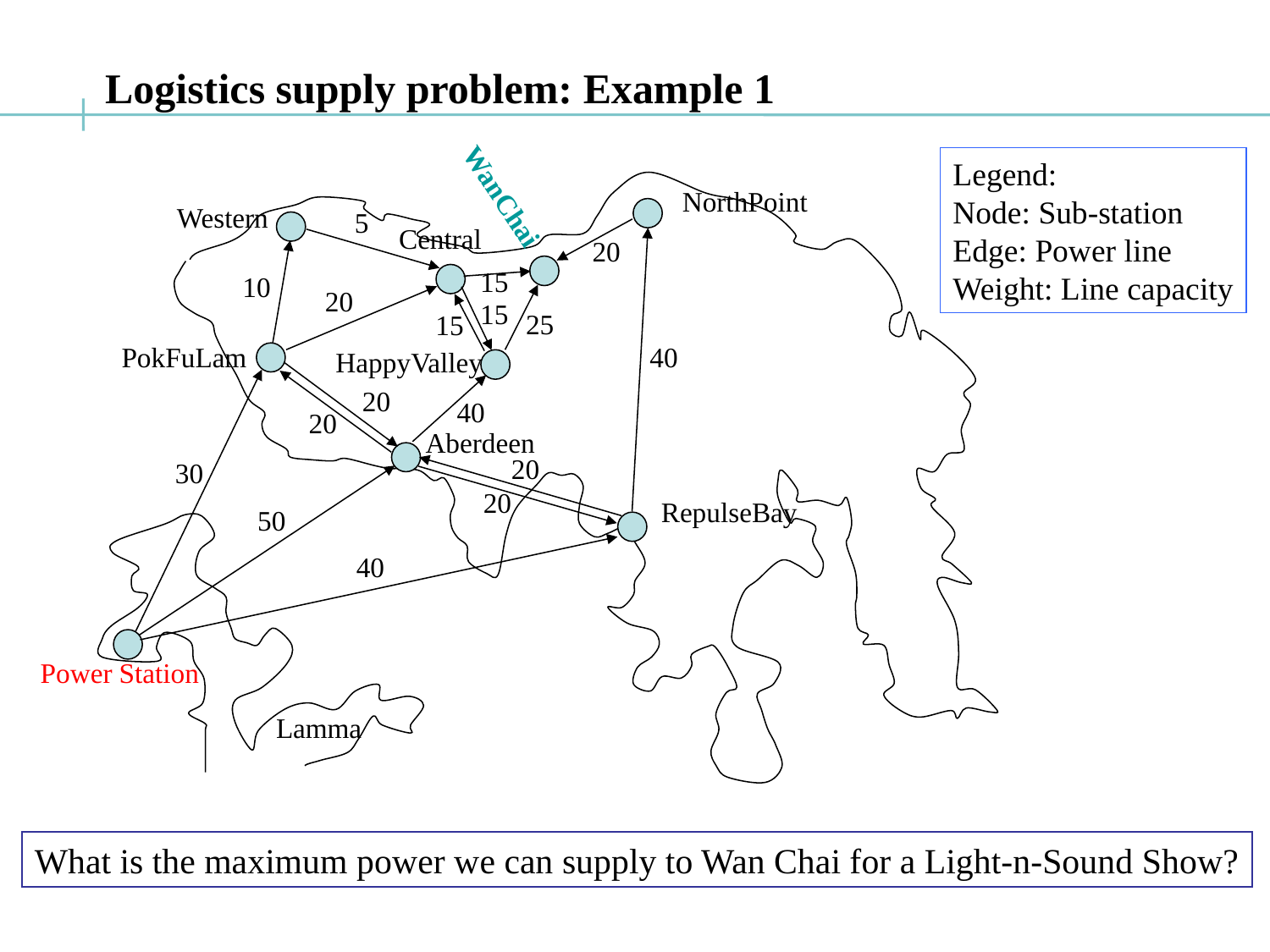

Logistics supply problem: Example 1

WanChai
NorthPoint
Western
5

Central

20

15

10

20

15

25
15
PokFuLam
40
HappyValley

20
40
20
Aberdeen

20
30

20
RepulseBay
50

40

Power Station
Lamma
Legend:
Node: Sub-station
Edge: Power line
Weight: Line capacity
What is the maximum power we can supply to Wan Chai for a Light-n-Sound Show?